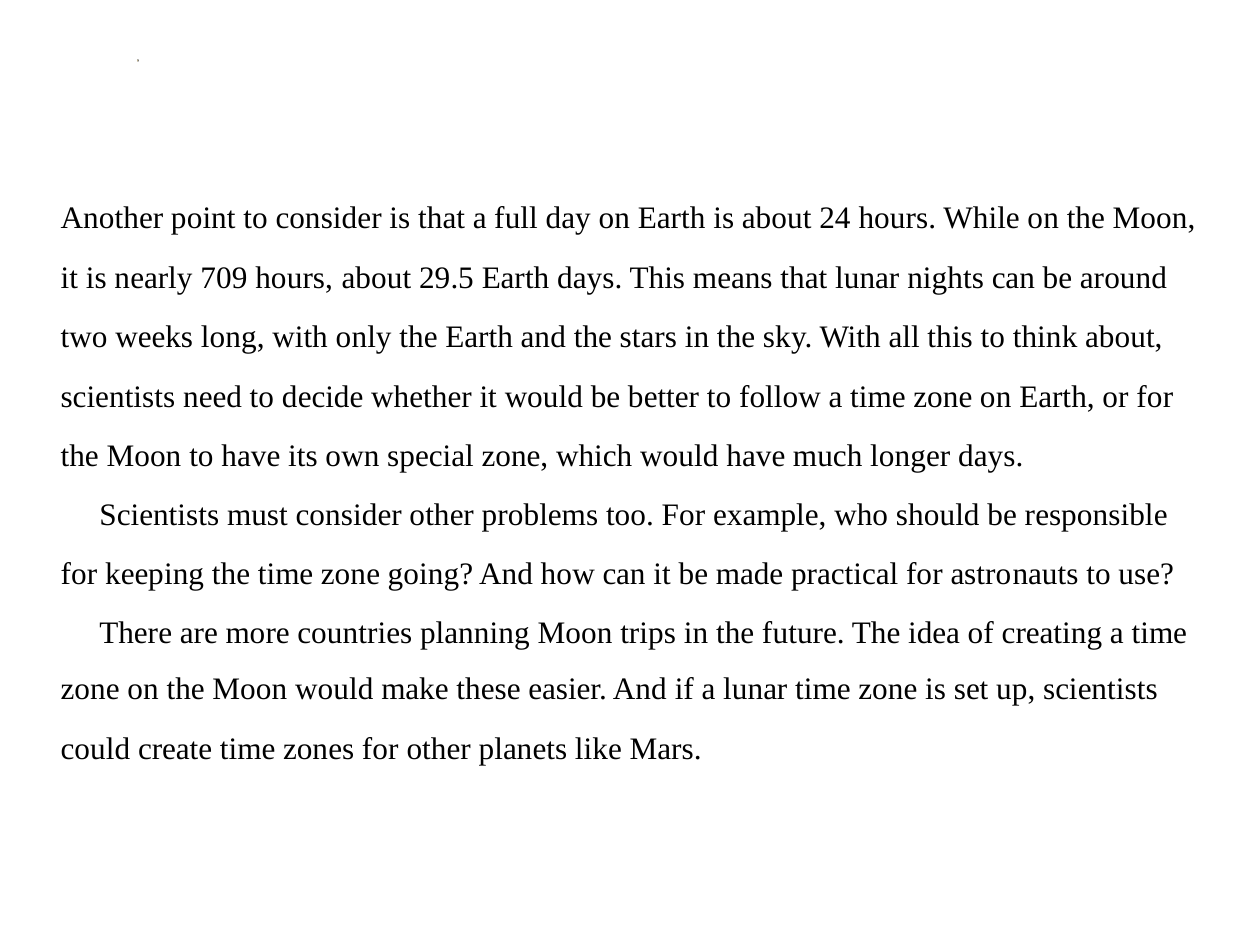

Another point to consider is that a full day on Earth is about 24 hours. While on the Moon, it is nearly 709 hours, about 29.5 Earth days. This means that lunar nights can be around
two weeks long, with only the Earth and the stars in the sky. With all this to think about,
scientists need to decide whether it would be better to follow a time zone on Earth, or for
the Moon to have its own special zone, which would have much longer days.
     Scientists must consider other problems too. For example, who should be responsible
for keeping the time zone going? And how can it be made practical for astronauts to use?
     There are more countries planning Moon trips in the future. The idea of creating a time zone on the Moon would make these easier. And if a lunar time zone is set up, scientists
could create time zones for other planets like Mars.